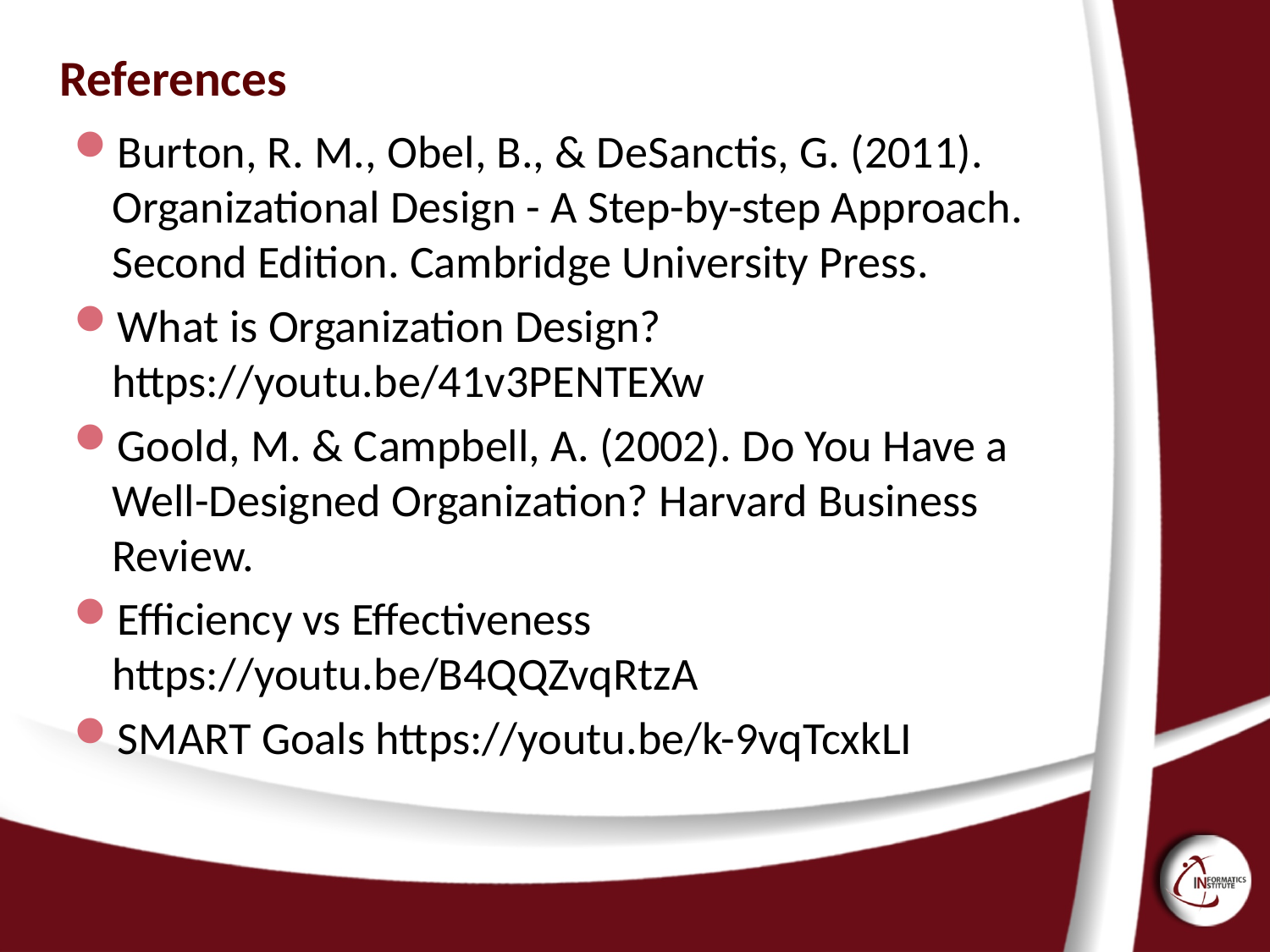

# References
Burton, R. M., Obel, B., & DeSanctis, G. (2011). Organizational Design - A Step-by-step Approach. Second Edition. Cambridge University Press.
What is Organization Design? https://youtu.be/41v3PENTEXw
Goold, M. & Campbell, A. (2002). Do You Have a Well-Designed Organization? Harvard Business Review.
Efficiency vs Effectiveness https://youtu.be/B4QQZvqRtzA
SMART Goals https://youtu.be/k-9vqTcxkLI